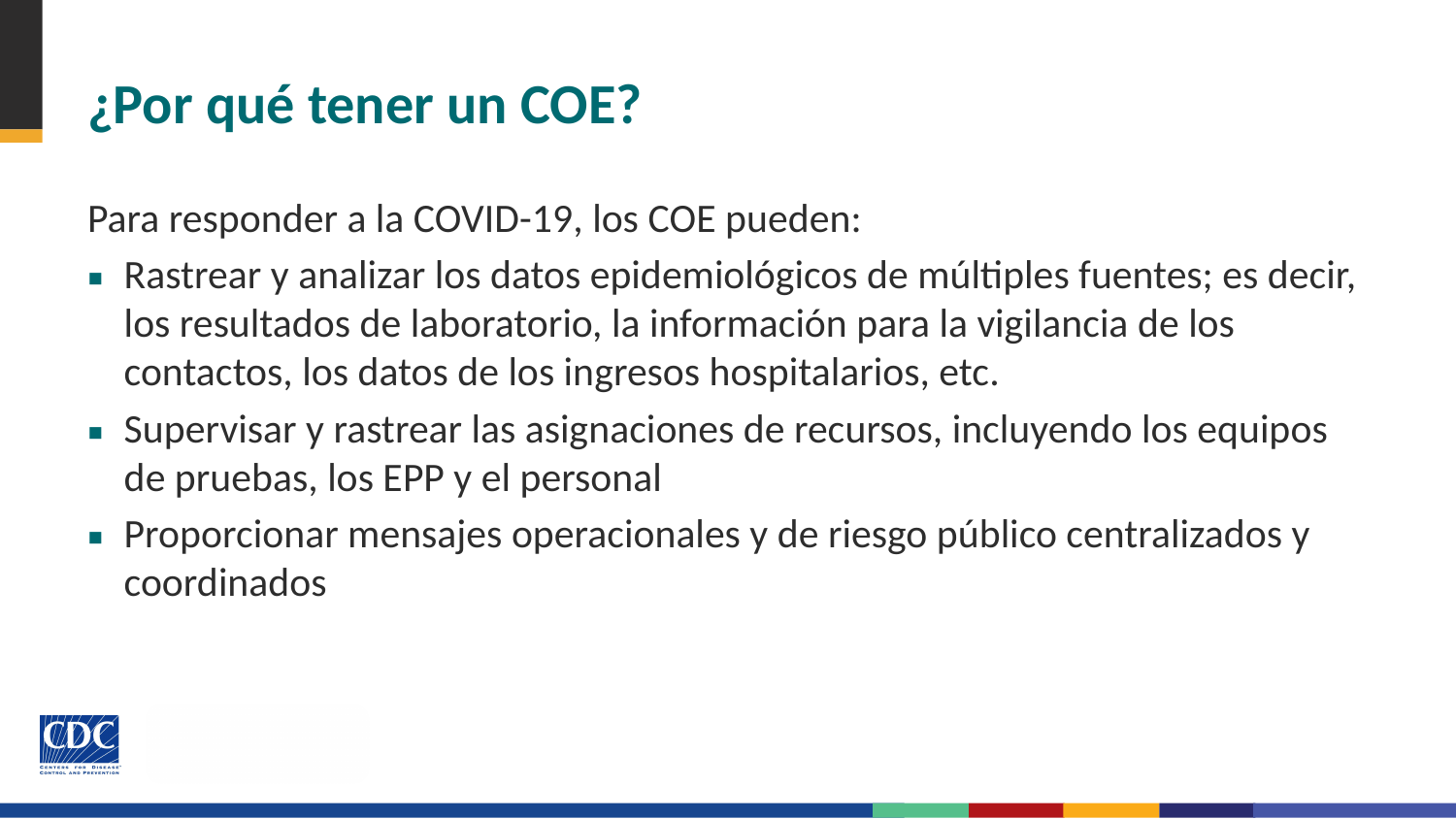

# ¿Por qué tener un COE?
Para responder a la COVID-19, los COE pueden:
Rastrear y analizar los datos epidemiológicos de múltiples fuentes; es decir, los resultados de laboratorio, la información para la vigilancia de los contactos, los datos de los ingresos hospitalarios, etc.
Supervisar y rastrear las asignaciones de recursos, incluyendo los equipos de pruebas, los EPP y el personal
Proporcionar mensajes operacionales y de riesgo público centralizados y coordinados